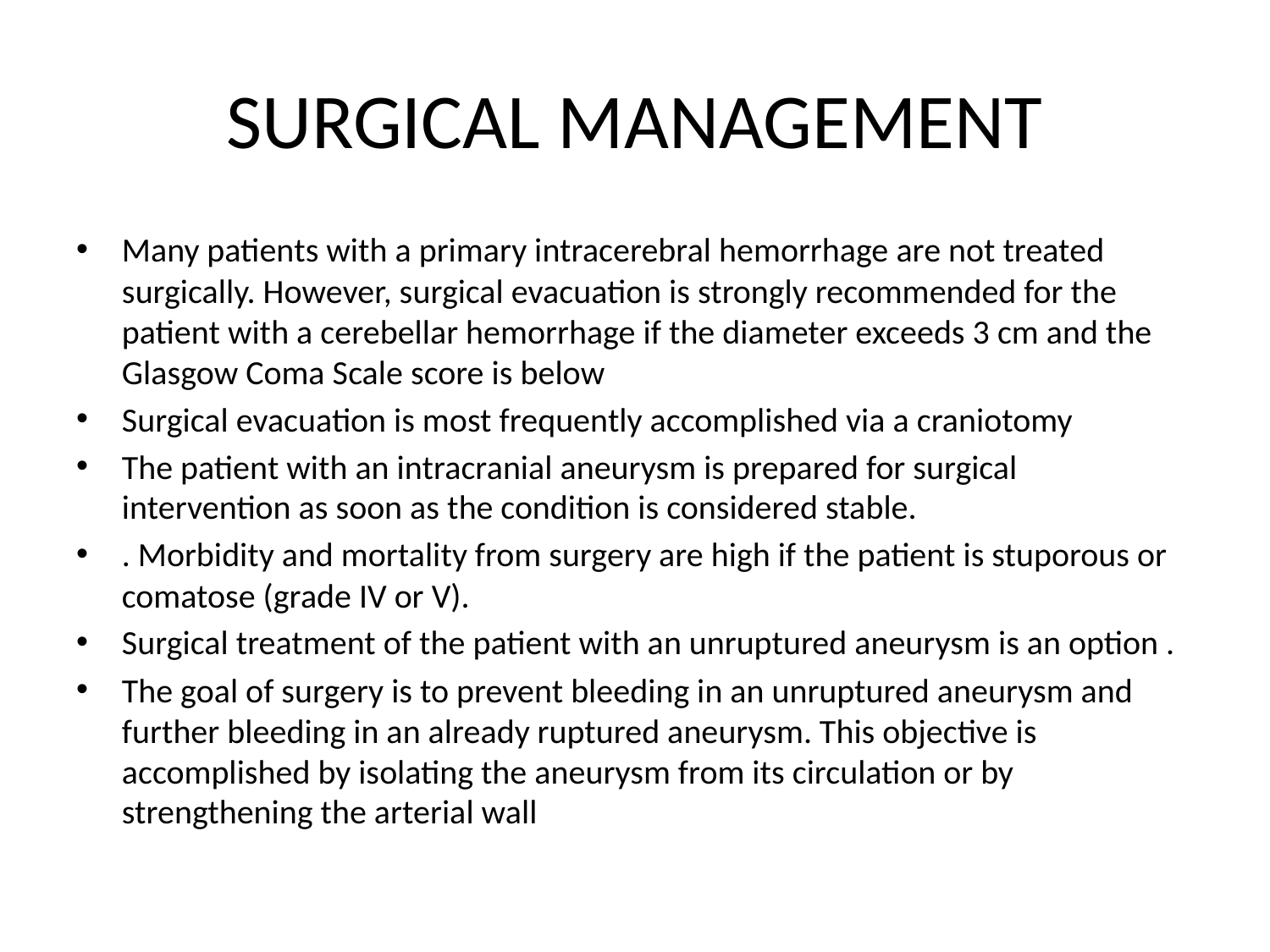

# SURGICAL MANAGEMENT
Many patients with a primary intracerebral hemorrhage are not treated surgically. However, surgical evacuation is strongly recommended for the patient with a cerebellar hemorrhage if the diameter exceeds 3 cm and the Glasgow Coma Scale score is below
Surgical evacuation is most frequently accomplished via a craniotomy
The patient with an intracranial aneurysm is prepared for surgical intervention as soon as the condition is considered stable.
. Morbidity and mortality from surgery are high if the patient is stuporous or comatose (grade IV or V).
Surgical treatment of the patient with an unruptured aneurysm is an option .
The goal of surgery is to prevent bleeding in an unruptured aneurysm and further bleeding in an already ruptured aneurysm. This objective is accomplished by isolating the aneurysm from its circulation or by strengthening the arterial wall